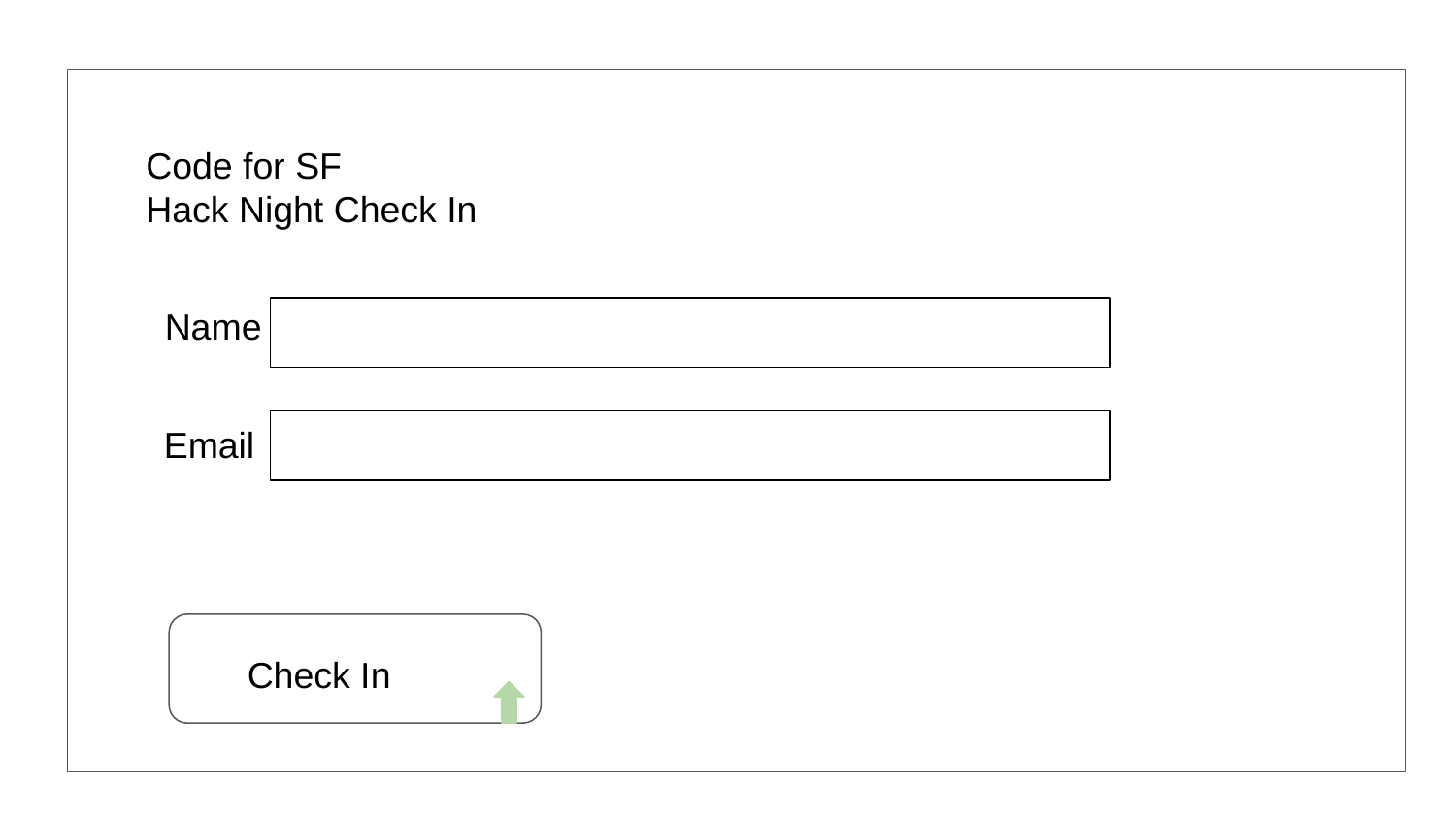

Code for SF
Hack Night Check In
Name

Email

Check In